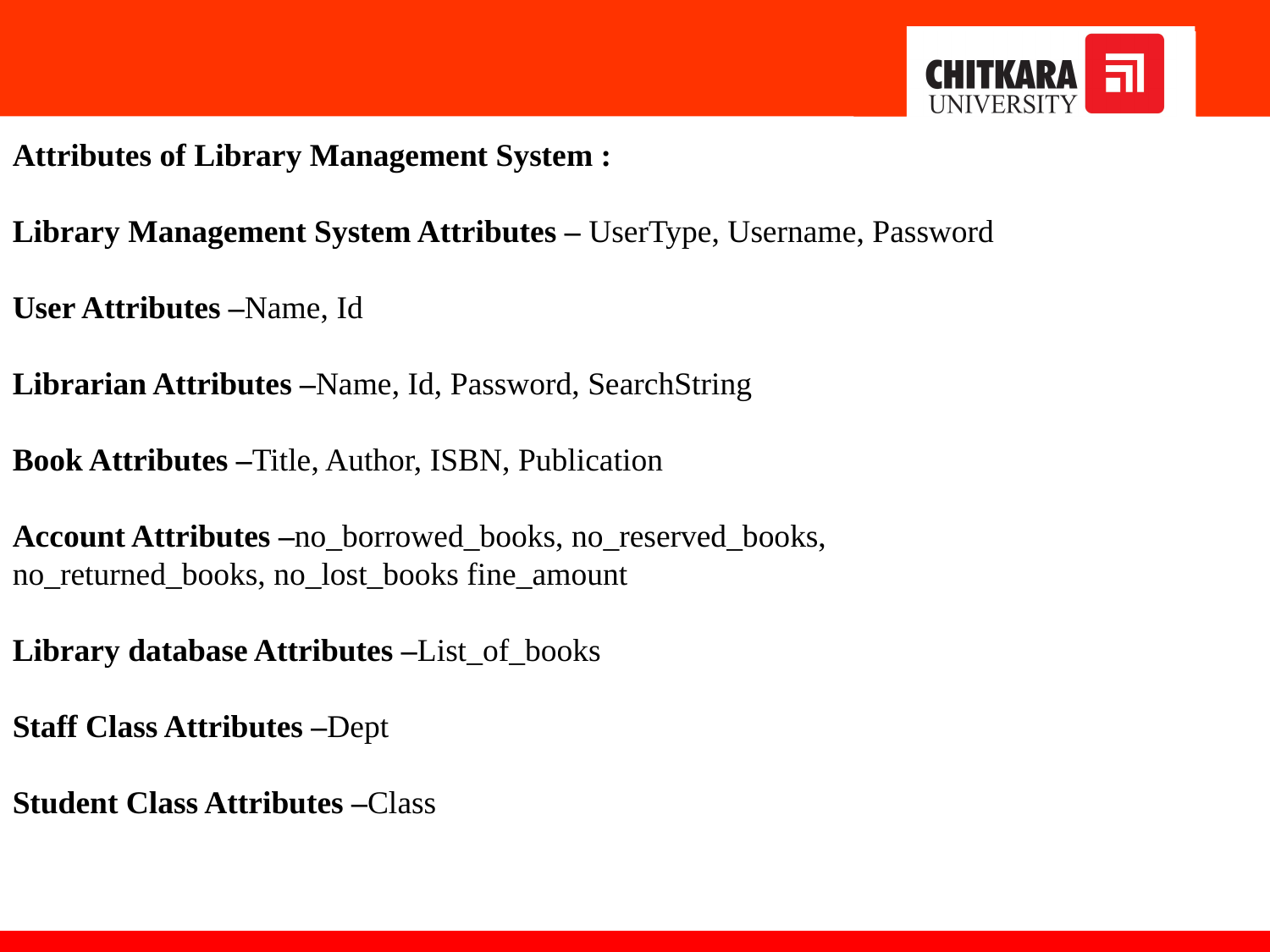

Attributes of Library Management System :

Library Management System Attributes – UserType, Username, Password

User Attributes –Name, Id

Librarian Attributes –Name, Id, Password, SearchString

Book Attributes –Title, Author, ISBN, Publication

Account Attributes –no_borrowed_books, no_reserved_books, no_returned_books, no_lost_books fine_amount

Library database Attributes –List_of_books

Staff Class Attributes –Dept

Student Class Attributes –Class